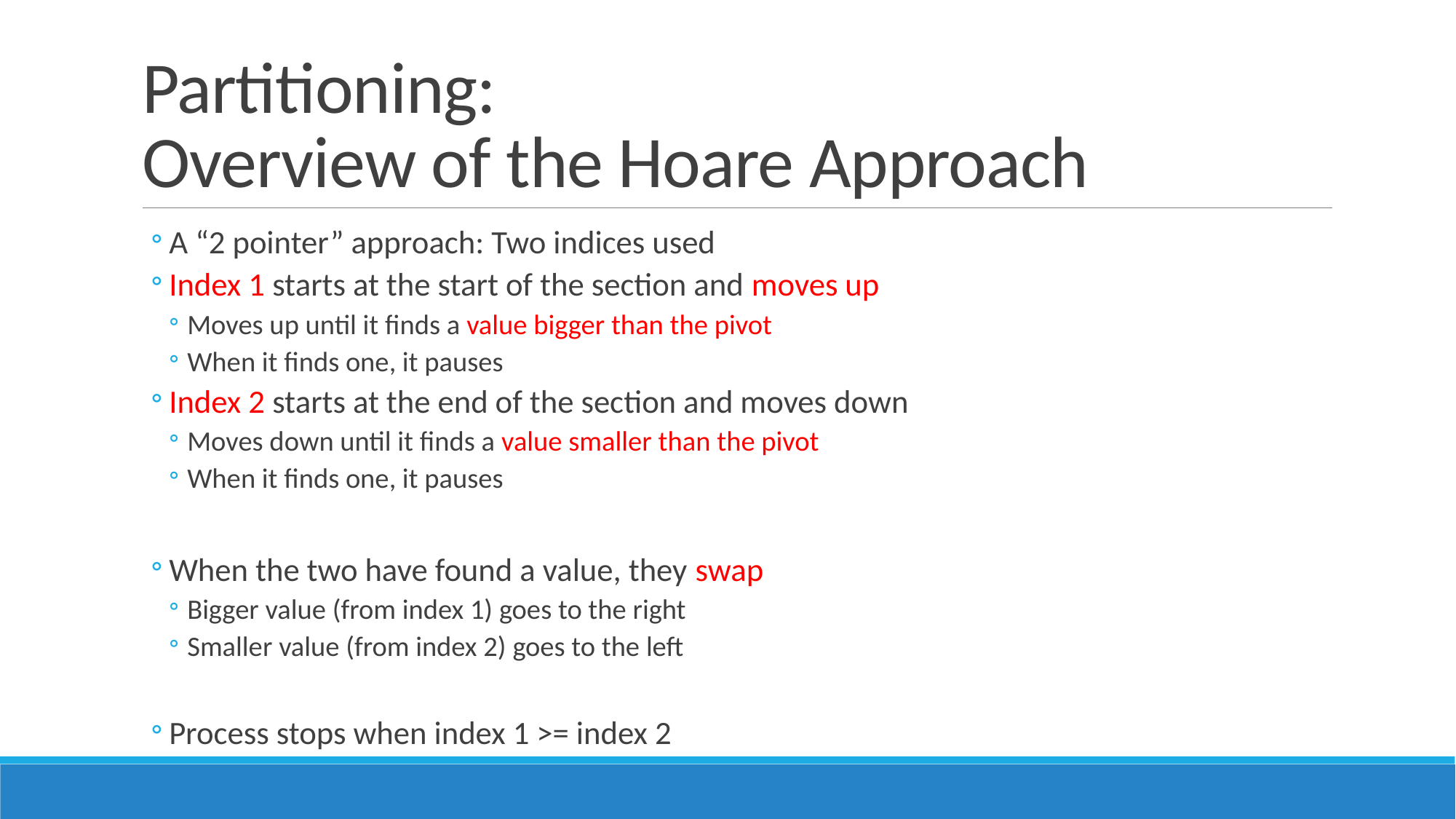

# Partitioning: Overview of the Hoare Approach
A “2 pointer” approach: Two indices used
Index 1 starts at the start of the section and moves up
Moves up until it finds a value bigger than the pivot
When it finds one, it pauses
Index 2 starts at the end of the section and moves down
Moves down until it finds a value smaller than the pivot
When it finds one, it pauses

When the two have found a value, they swap
Bigger value (from index 1) goes to the right
Smaller value (from index 2) goes to the left

Process stops when index 1 >= index 2